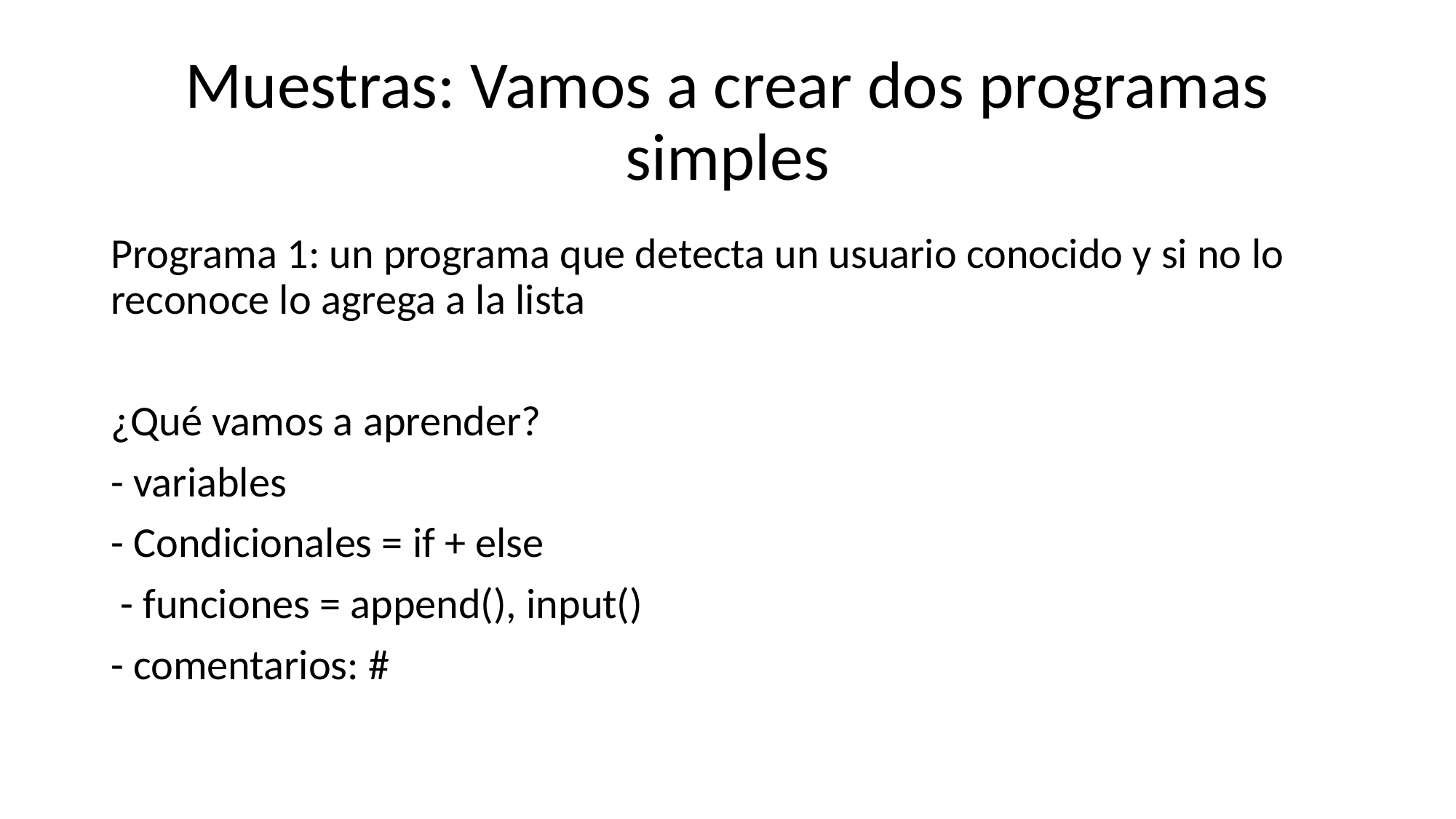

# Muestras: Vamos a crear dos programas simples
Programa 1: un programa que detecta un usuario conocido y si no lo reconoce lo agrega a la lista

¿Qué vamos a aprender?
- variables
- Condicionales = if + else
 - funciones = append(), input()
- comentarios: #